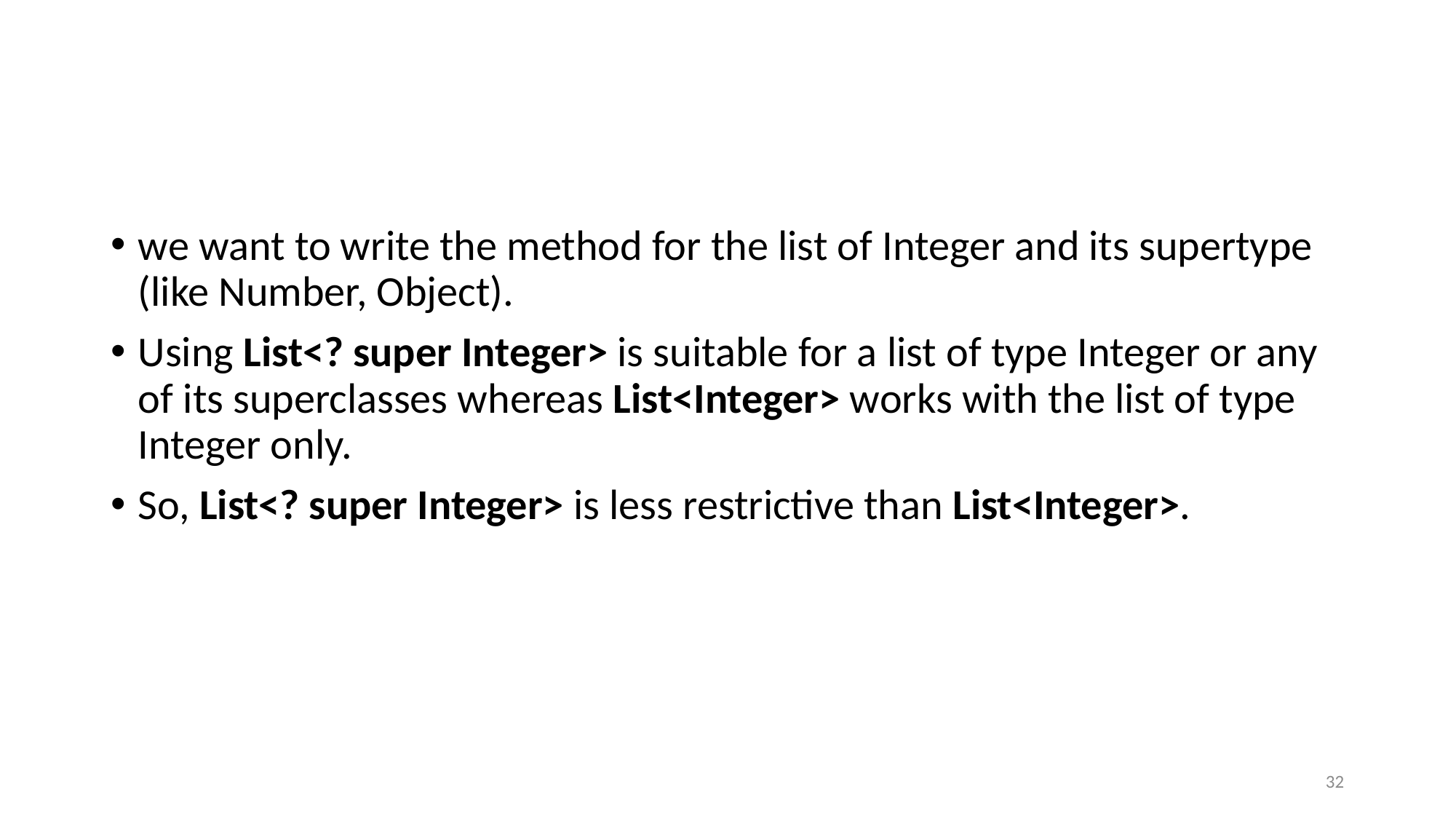

#
we want to write the method for the list of Integer and its supertype (like Number, Object).
Using List<? super Integer> is suitable for a list of type Integer or any of its superclasses whereas List<Integer> works with the list of type Integer only.
So, List<? super Integer> is less restrictive than List<Integer>.
32